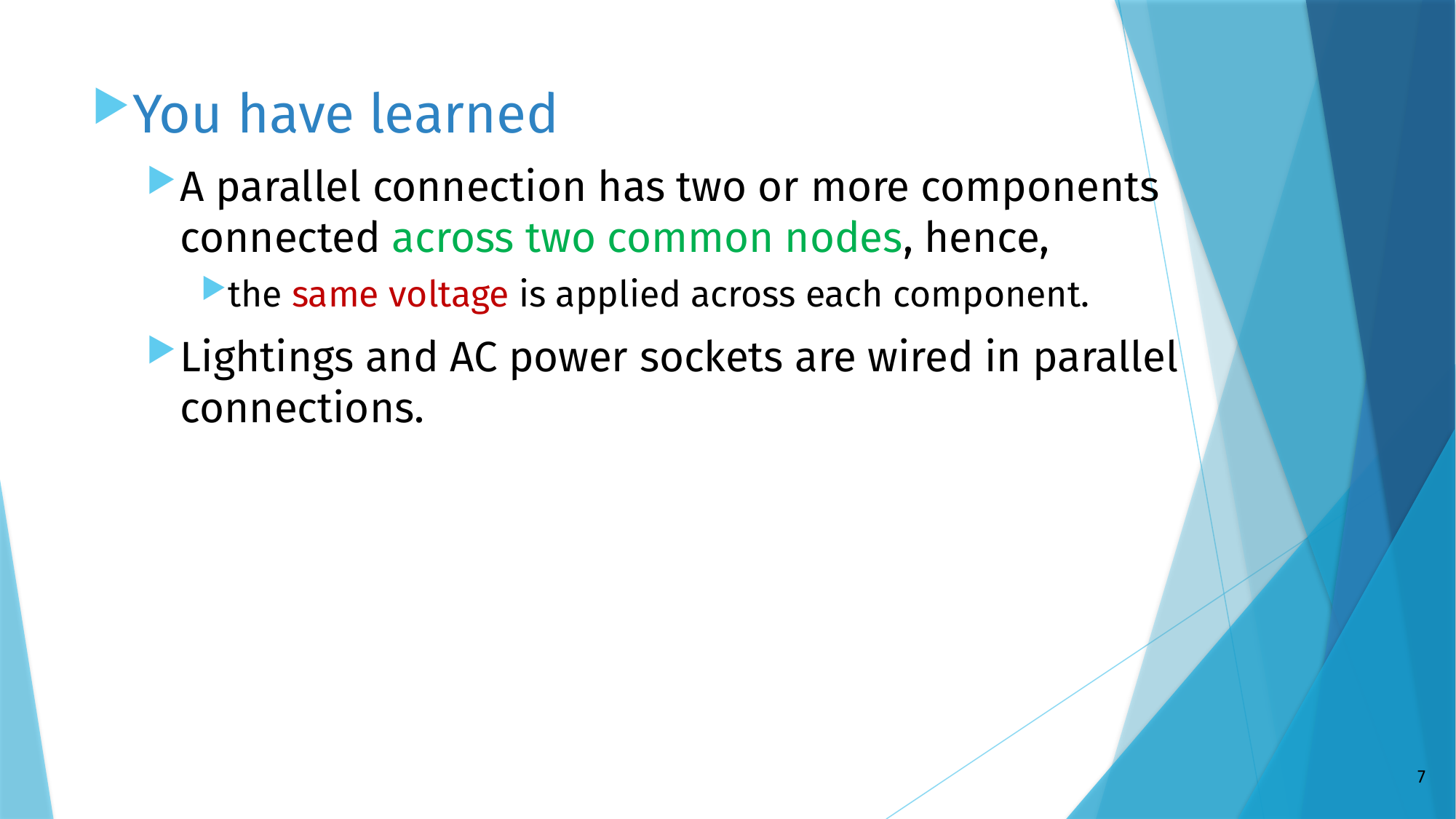

You have learned
A parallel connection has two or more components connected across two common nodes, hence,
the same voltage is applied across each component.
Lightings and AC power sockets are wired in parallel connections.
7